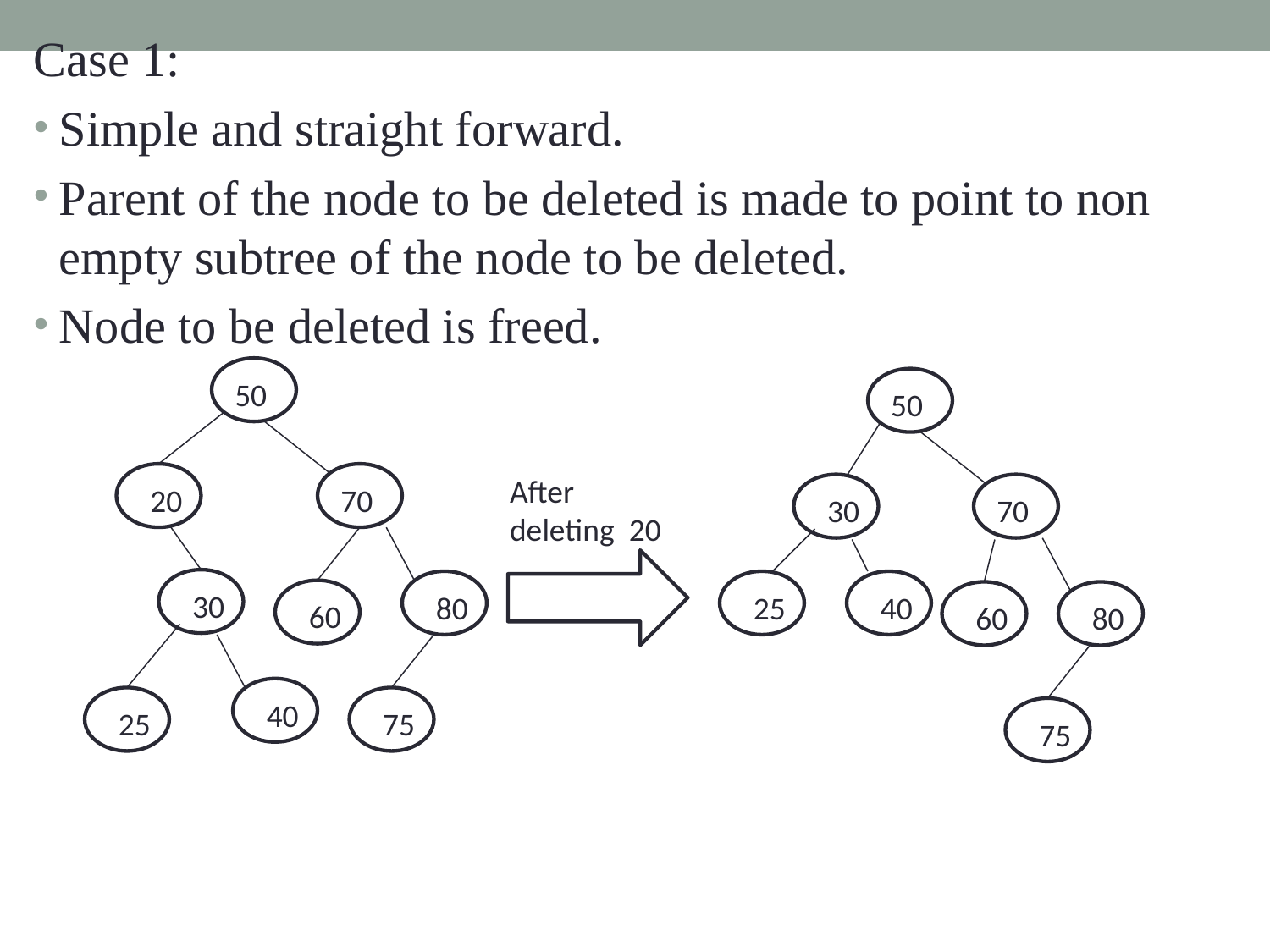

Case 1:
Simple and straight forward.
Parent of the node to be deleted is made to point to non empty subtree of the node to be deleted.
Node to be deleted is freed.

50

50

After deleting  20
20
70

30
70

30

80
25
40

60
60
80

40
25
75

75